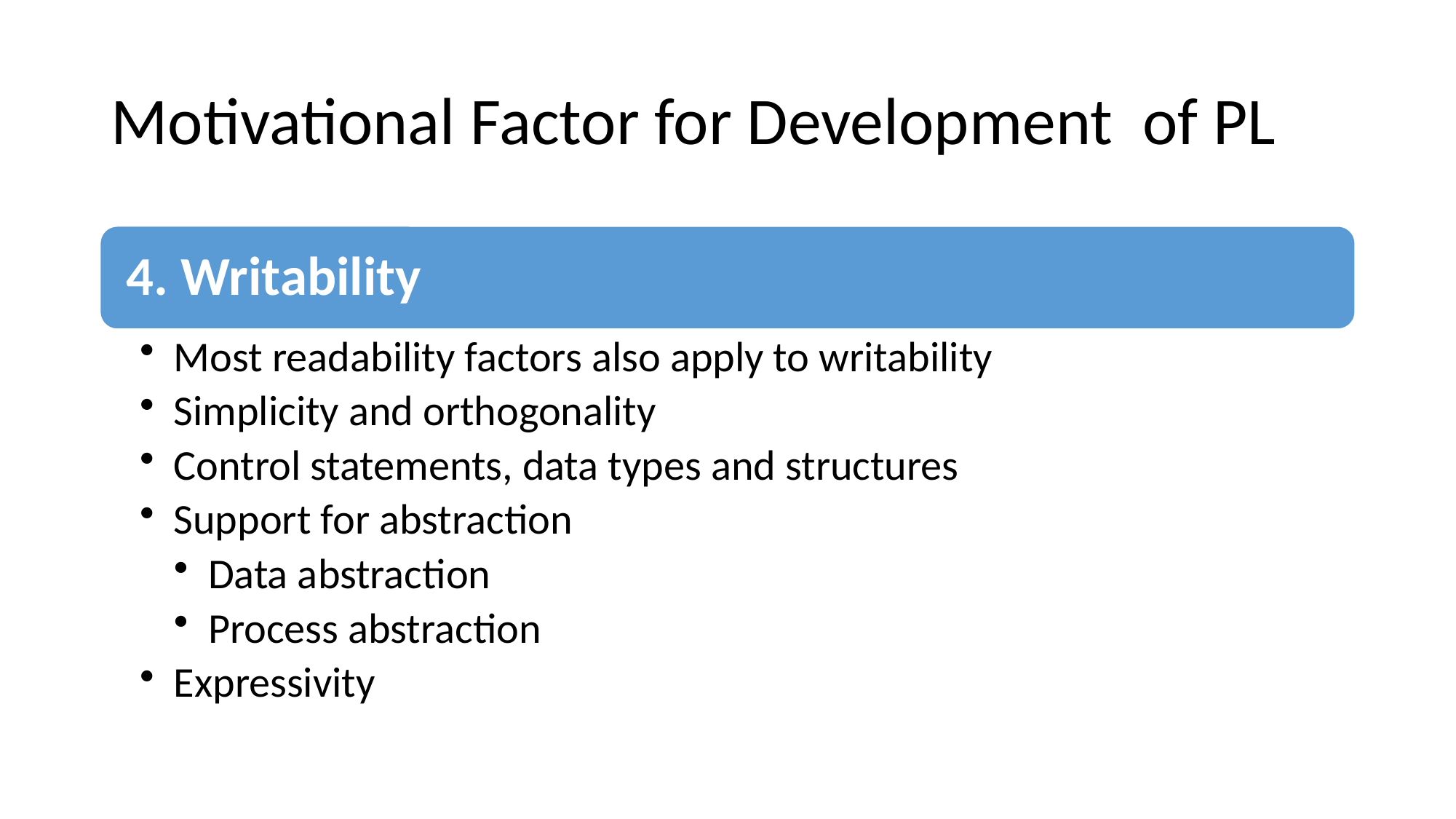

# Motivational Factor for Development  of PL
4. Writability
Most readability factors also apply to writability
Simplicity and orthogonality
Control statements, data types and structures
Support for abstraction
Data abstraction
Process abstraction
Expressivity